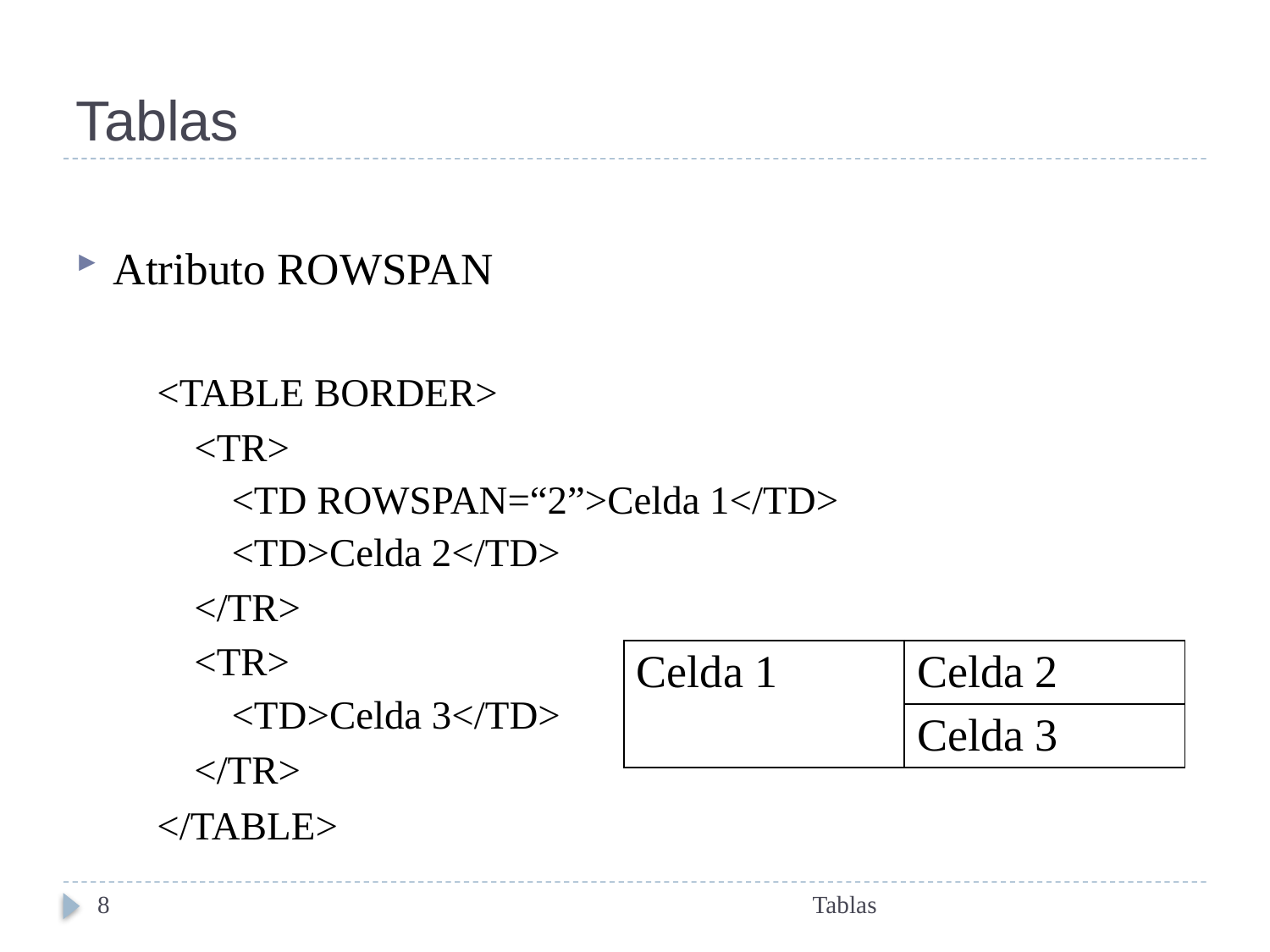

# Tablas

Atributo ROWSPAN

<TABLE BORDER>
<TR>
<TD ROWSPAN=“2”>Celda 1</TD>
<TD>Celda 2</TD>
</TR>
<TR>
<TD>Celda 3</TD>
</TR>
</TABLE>
| Celda 1 | Celda 2 |
| --- | --- |
|  | Celda 3 |
8
Tablas